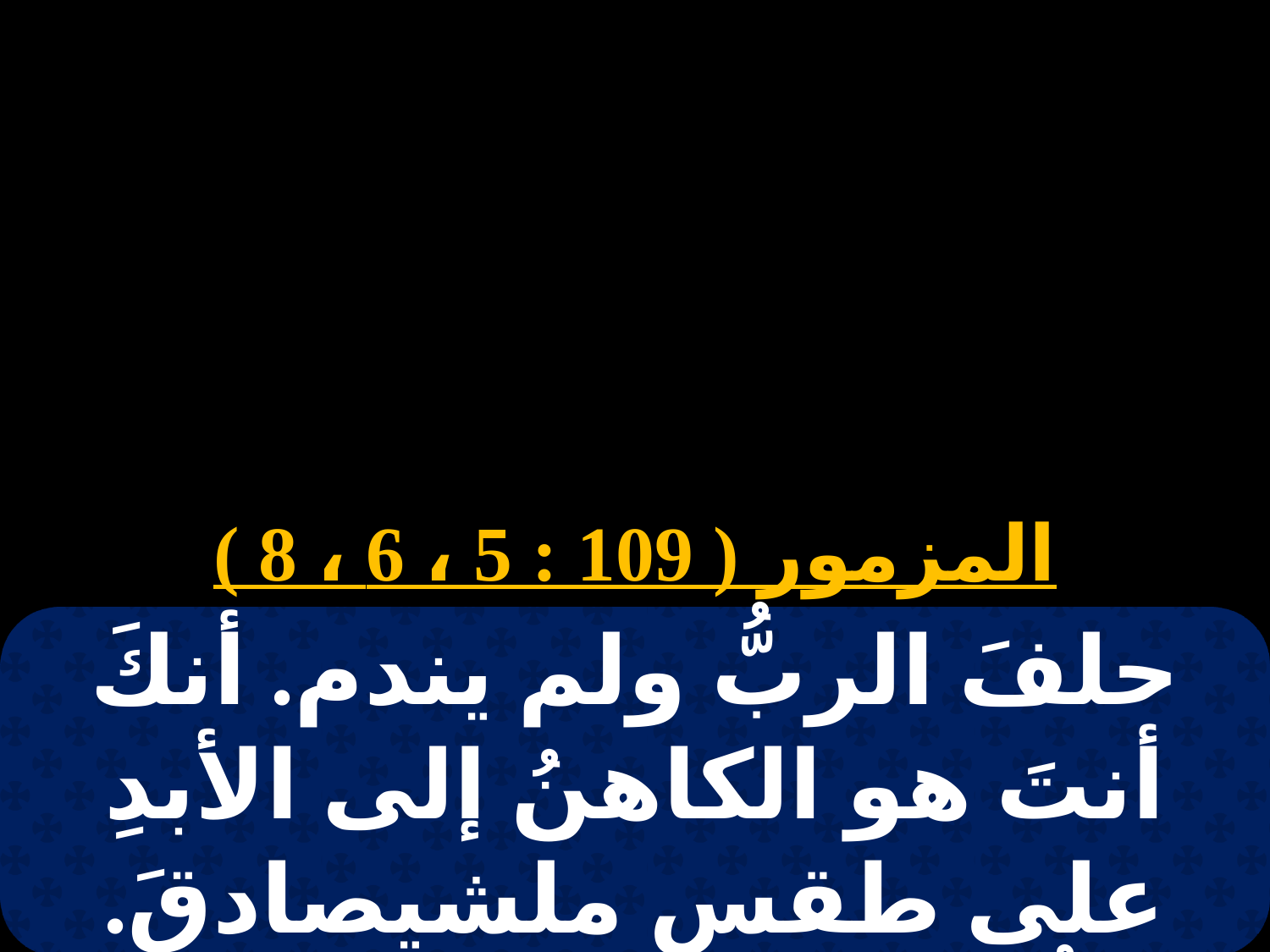

# 3 أبيب
المزمور ( 109 : 5 ، 6 ، 8 )
حلفَ الربُّ ولم يندم. أنكَ أنتَ هو الكاهنُ إلى الأبدِ على طقسِ ملشيصادقَ. الربُّ عن يمينِكَ، لذلكَ يرفعُ رأسـاً.